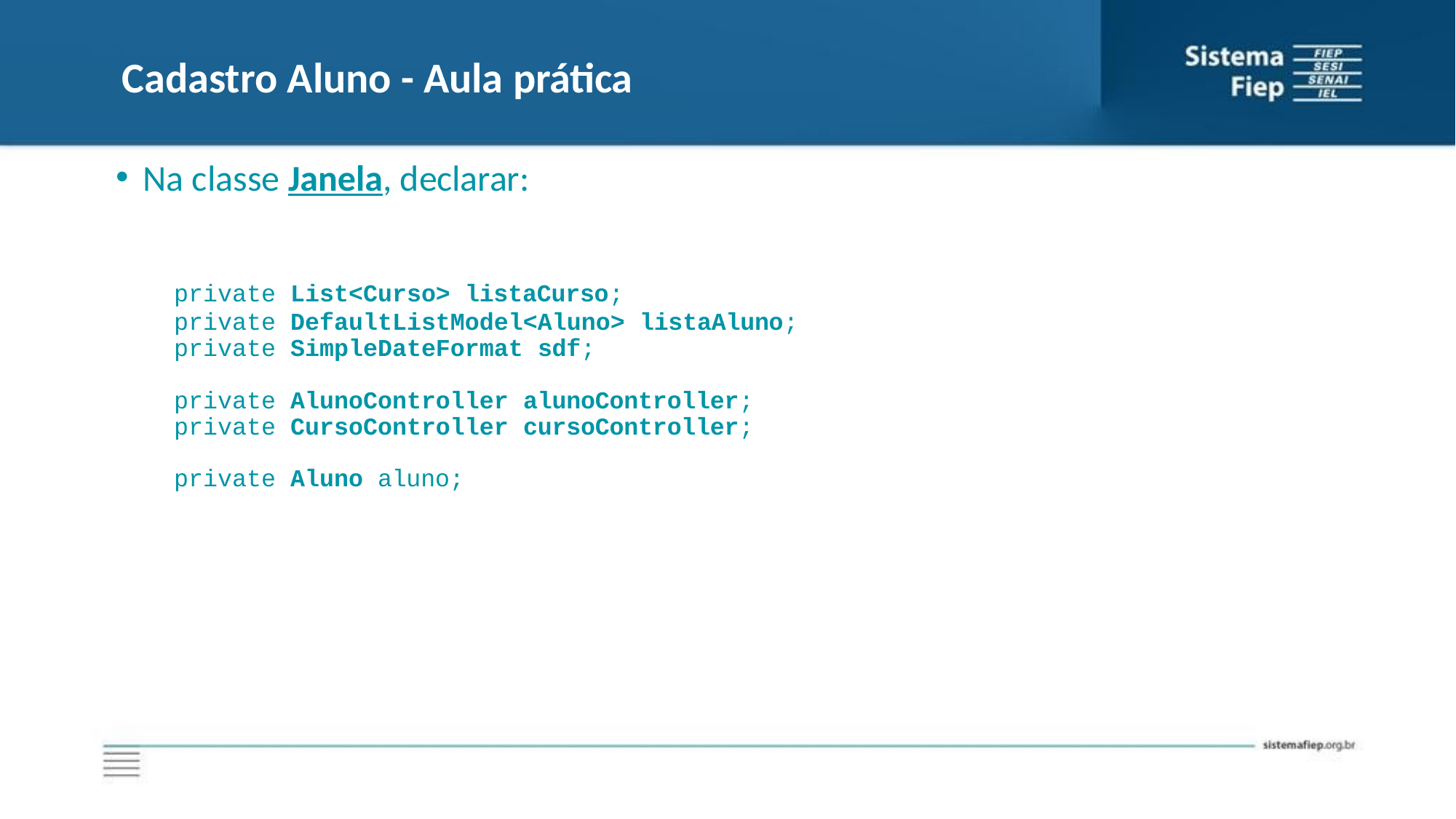

# Cadastro Aluno - Aula prática
Na classe Janela, declarar:
private List<Curso> listaCurso;
private DefaultListModel<Aluno> listaAluno; private SimpleDateFormat sdf;
private AlunoController alunoController; private CursoController cursoController;
private Aluno aluno;